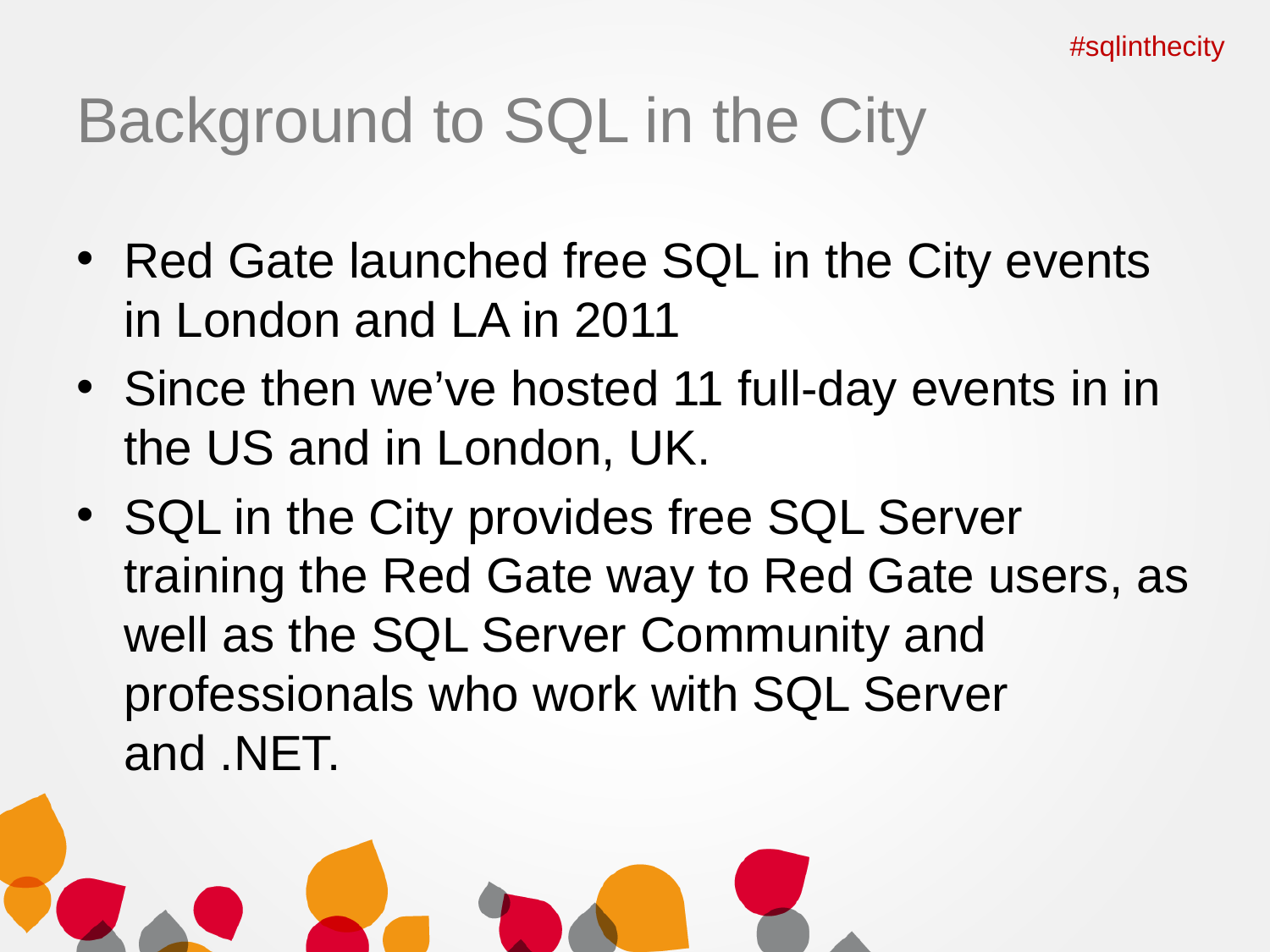

#sqlinthecity
# Background to SQL in the City
Red Gate launched free SQL in the City events in London and LA in 2011
Since then we’ve hosted 11 full-day events in in the US and in London, UK.
SQL in the City provides free SQL Server training the Red Gate way to Red Gate users, as well as the SQL Server Community and professionals who work with SQL Server and .NET.